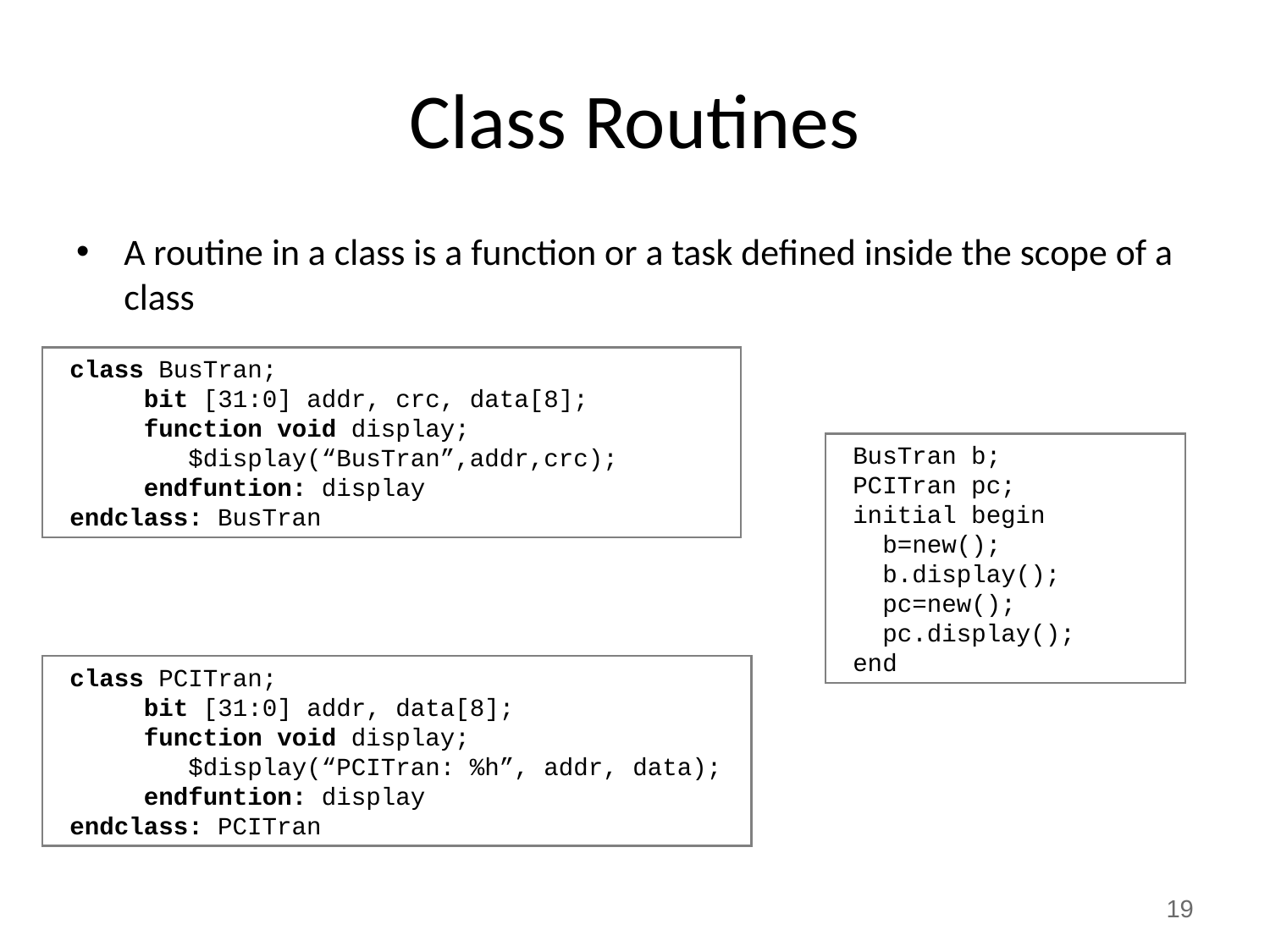

# Class Routines
A routine in a class is a function or a task defined inside the scope of a class
 class BusTran;
      bit [31:0] addr, crc, data[8];
      function void display;
         $display(“BusTran”,addr,crc);
      endfuntion: display
 endclass: BusTran
 BusTran b;
 PCITran pc;
 initial begin
   b=new();
   b.display();
   pc=new();
   pc.display();
 end
 class PCITran;
      bit [31:0] addr, data[8];
      function void display;
         $display(“PCITran: %h”, addr, data);
      endfuntion: display
 endclass: PCITran
19